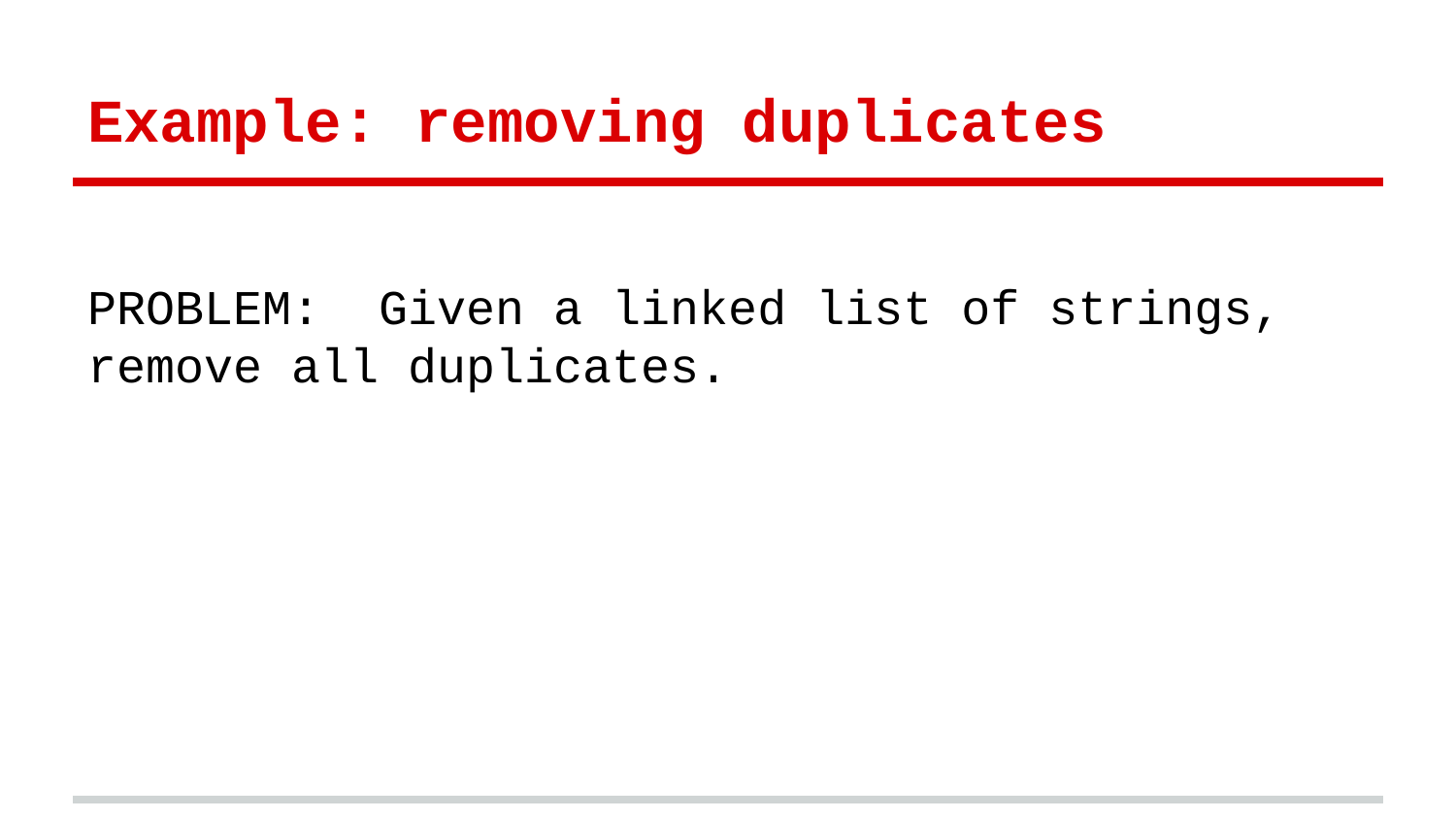

# Example: removing duplicates

PROBLEM:  Given a linked list of strings, remove all duplicates.